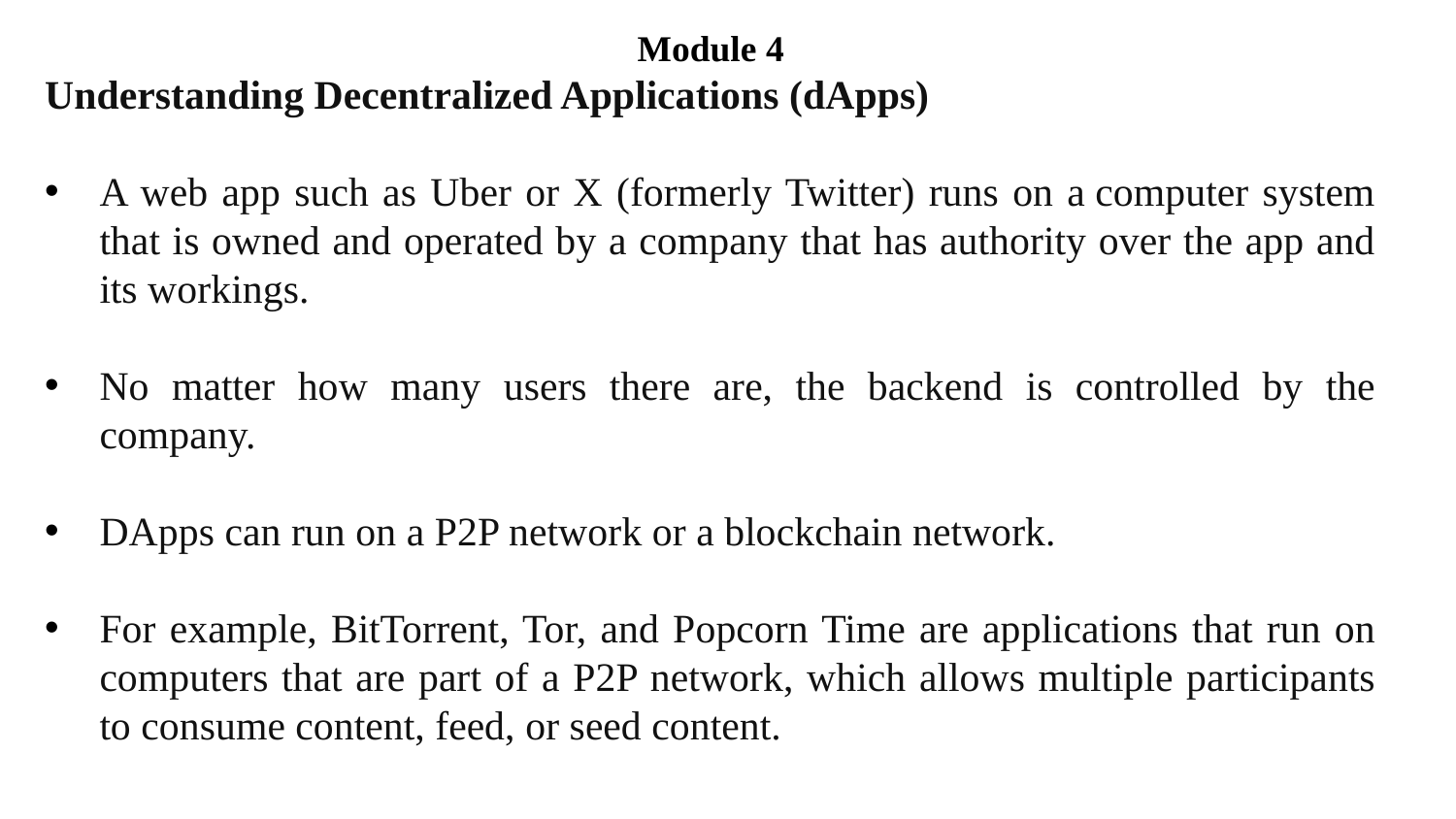

Module 4
Understanding Decentralized Applications (dApps)

A web app such as Uber or X (formerly Twitter) runs on a computer system that is owned and operated by a company that has authority over the app and its workings.

No matter how many users there are, the backend is controlled by the company.

DApps can run on a P2P network or a blockchain network.

For example, BitTorrent, Tor, and Popcorn Time are applications that run on computers that are part of a P2P network, which allows multiple participants to consume content, feed, or seed content.